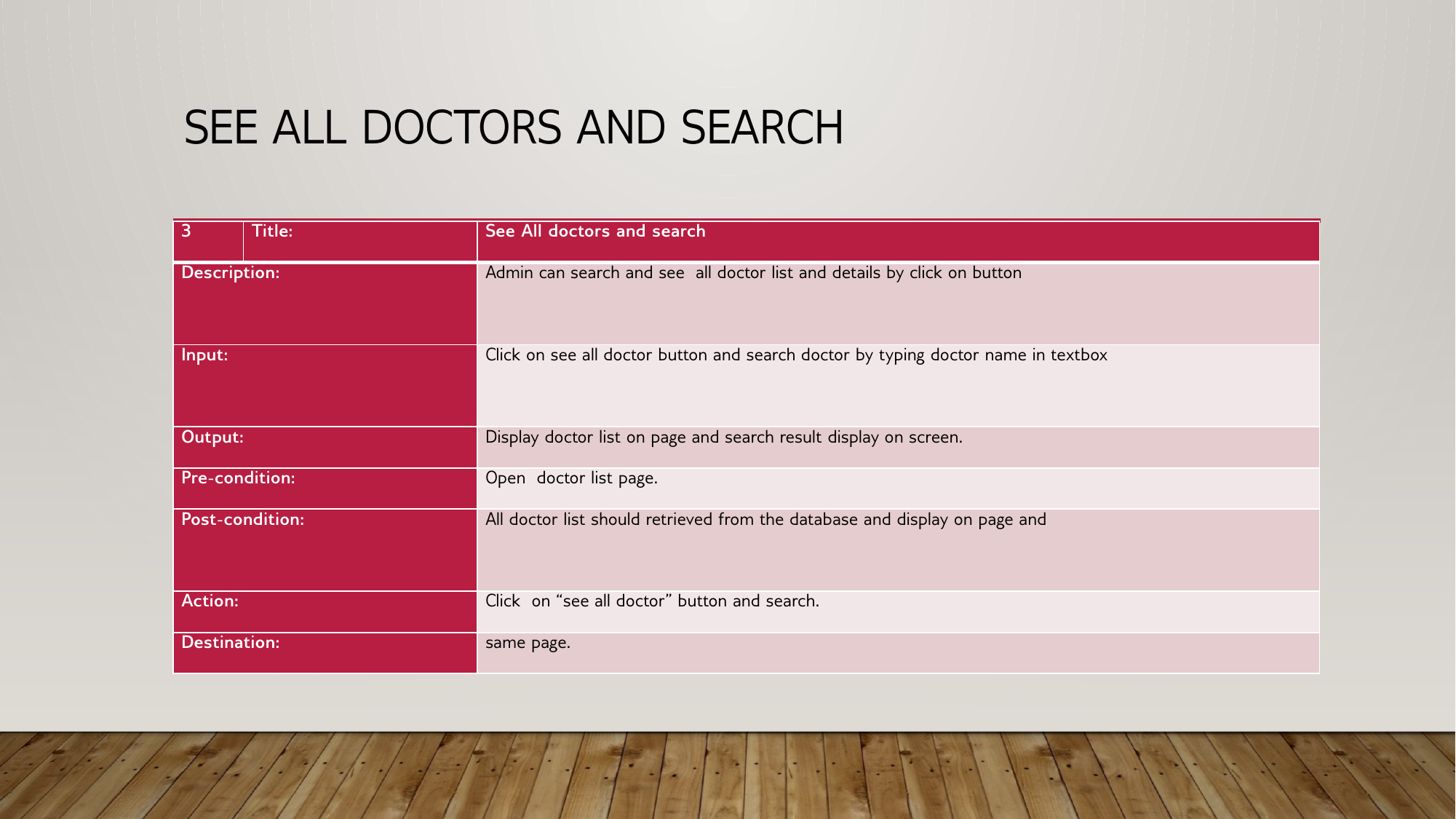

# See All doctors and search
| 3 | Title: | See All doctors and search |
| --- | --- | --- |
| Description: |  | Admin can search and see all doctor list and details by click on button |
| Input: |  | Click on see all doctor button and search doctor by typing doctor name in textbox |
| Output: |  | Display doctor list on page and search result display on screen. |
| Pre-condition: |  | Open doctor list page. |
| Post-condition: |  | All doctor list should retrieved from the database and display on page and |
| Action: |  | Click on “see all doctor” button and search. |
| Destination: |  | same page. |